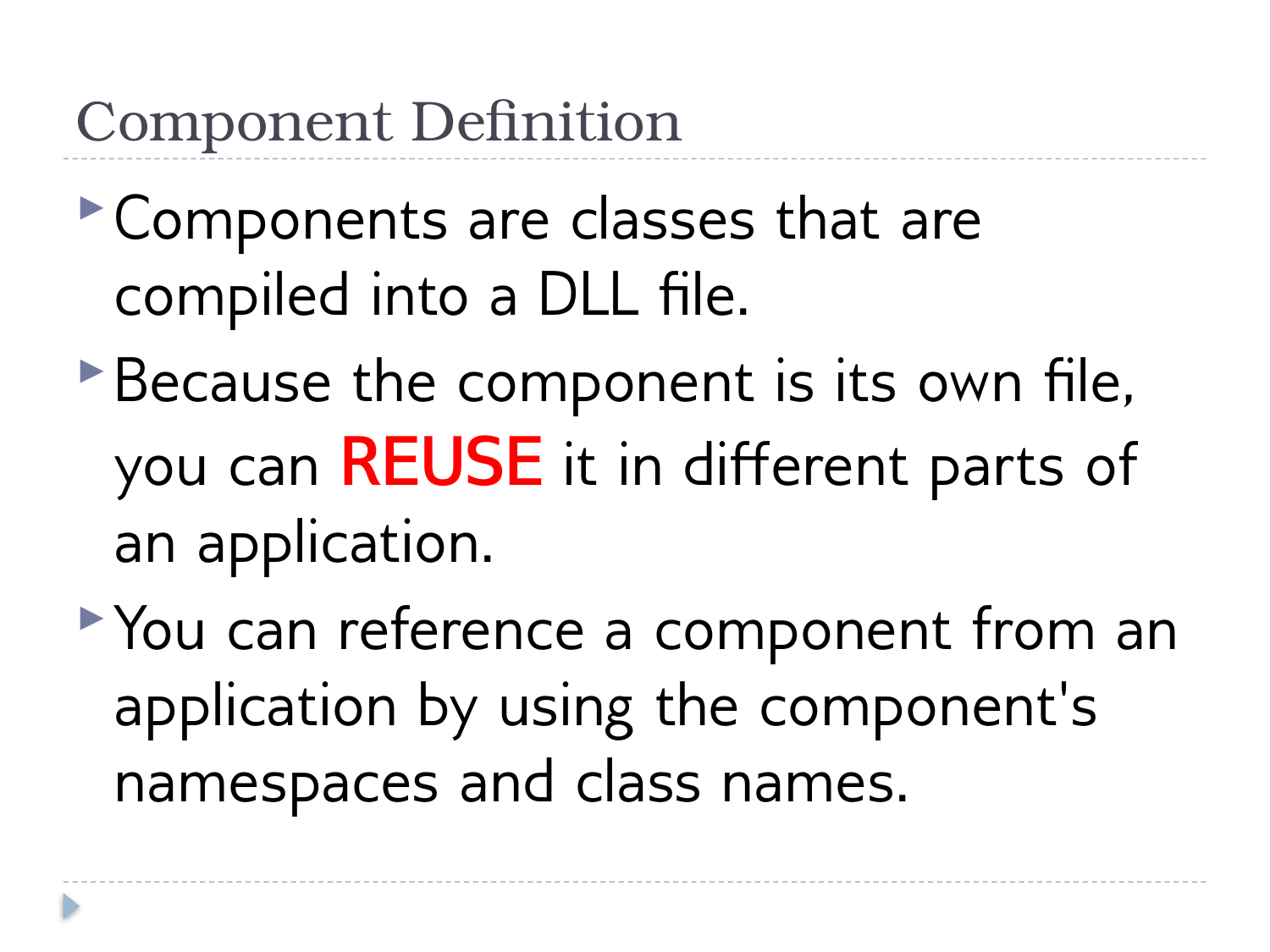

# Component Definition
Components are classes that are compiled into a DLL file.
Because the component is its own file, you can REUSE it in different parts of an application.
You can reference a component from an application by using the component's namespaces and class names.